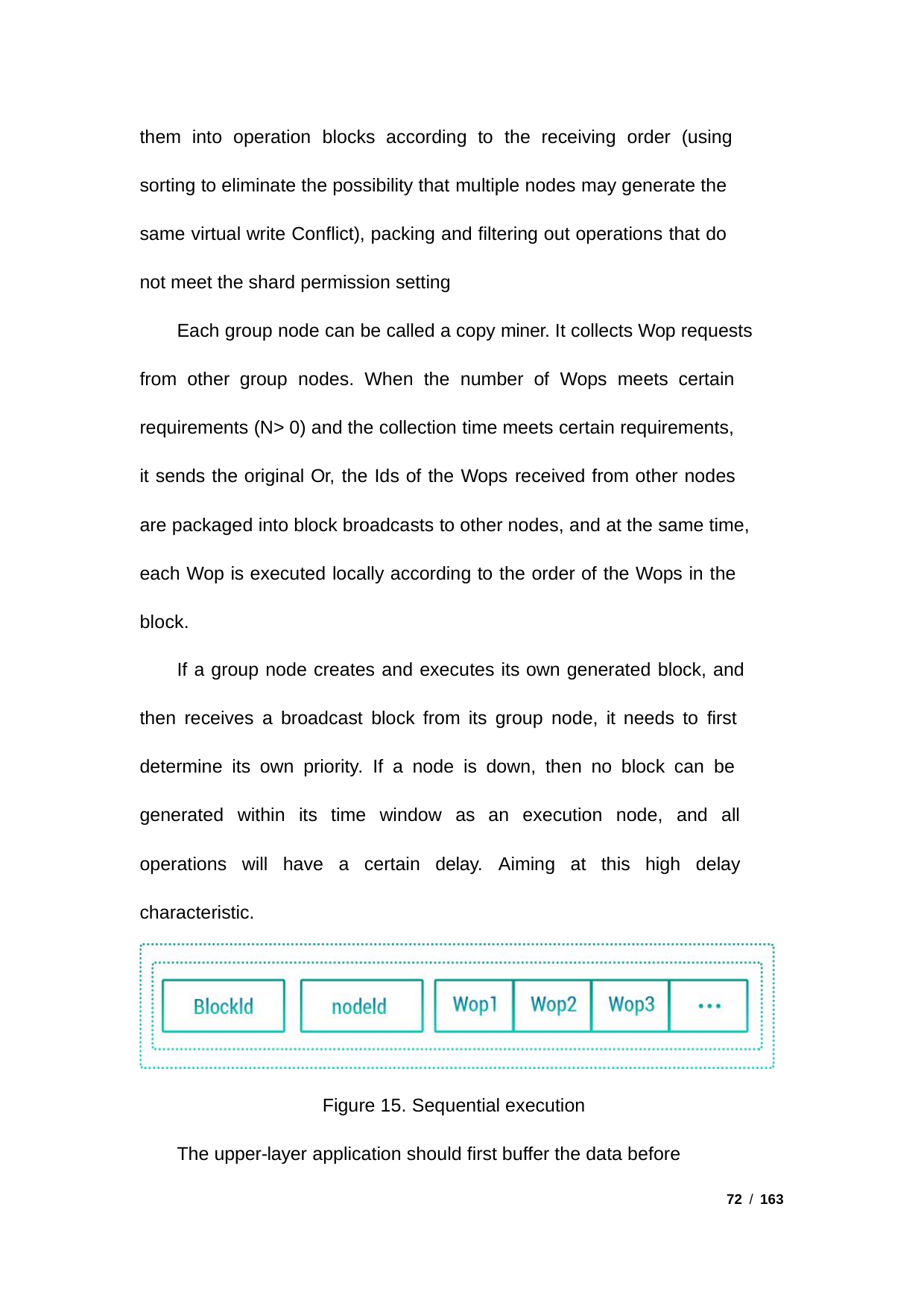

them into operation blocks according to the receiving order (using
sorting to eliminate the possibility that multiple nodes may generate the
same virtual write Conflict), packing and filtering out operations that do
not meet the shard permission setting
Each group node can be called a copy miner. It collects Wop requests
from other group nodes. When the number of Wops meets certain
requirements (N> 0) and the collection time meets certain requirements,
it sends the original Or, the Ids of the Wops received from other nodes
are packaged into block broadcasts to other nodes, and at the same time,
each Wop is executed locally according to the order of the Wops in the
block.
If a group node creates and executes its own generated block, and
then receives a broadcast block from its group node, it needs to first
determine its own priority. If a node is down, then no block can be
generated within its time window as an execution node, and all
operations will have a certain delay. Aiming at this high delay
characteristic.

Figure 15. Sequential execution
The upper-layer application should first buffer the data before
72 / 163